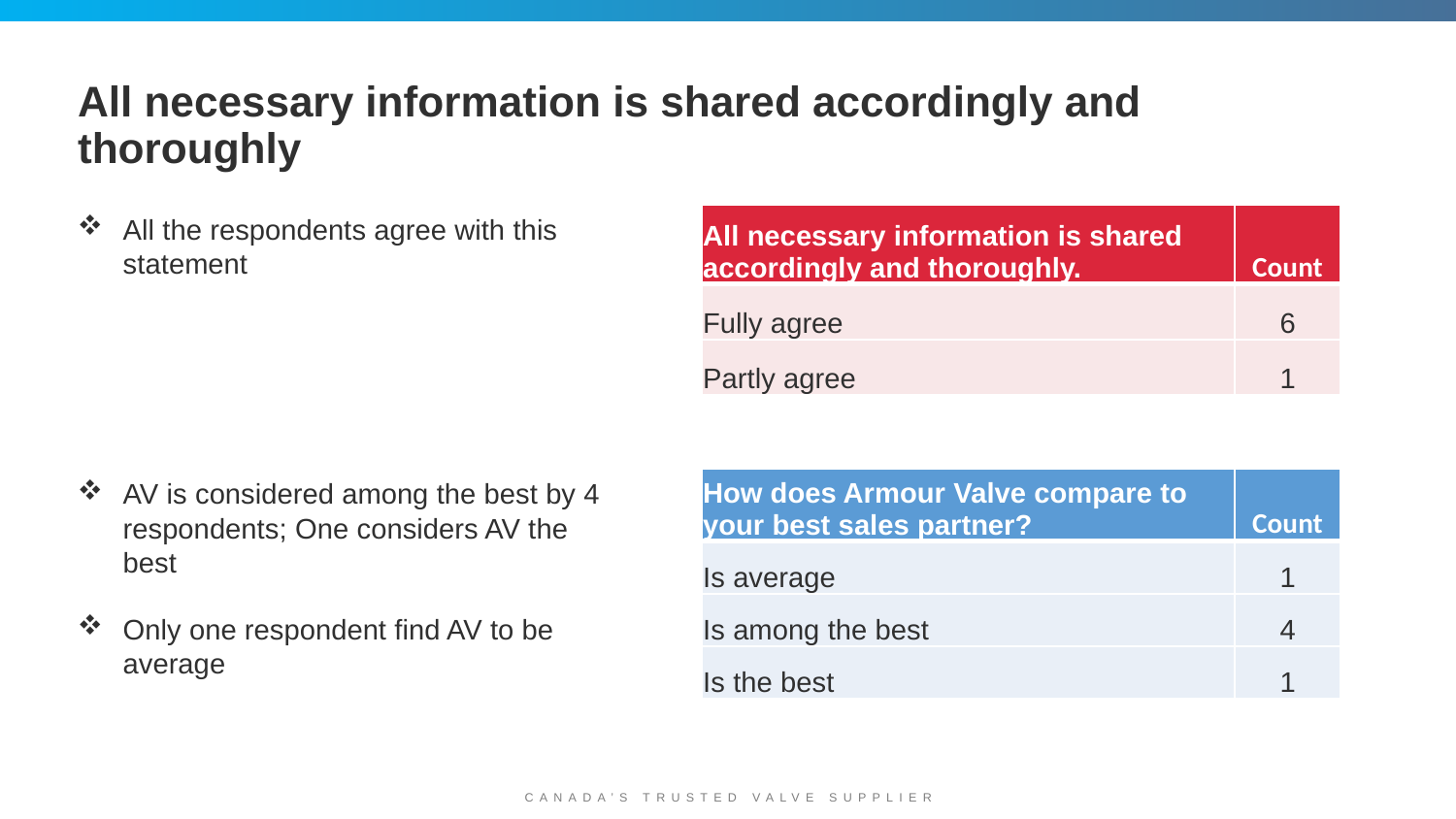

# All necessary information is shared accordingly and thoroughly
All the respondents agree with this statement
| All necessary information is shared accordingly and thoroughly. | Count |
| --- | --- |
| Fully agree | 6 |
| Partly agree | 1 |
AV is considered among the best by 4 respondents; One considers AV the best

Only one respondent find AV to be average
| How does Armour Valve compare to your best sales partner? | Count |
| --- | --- |
| Is average | 1 |
| Is among the best | 4 |
| Is the best | 1 |